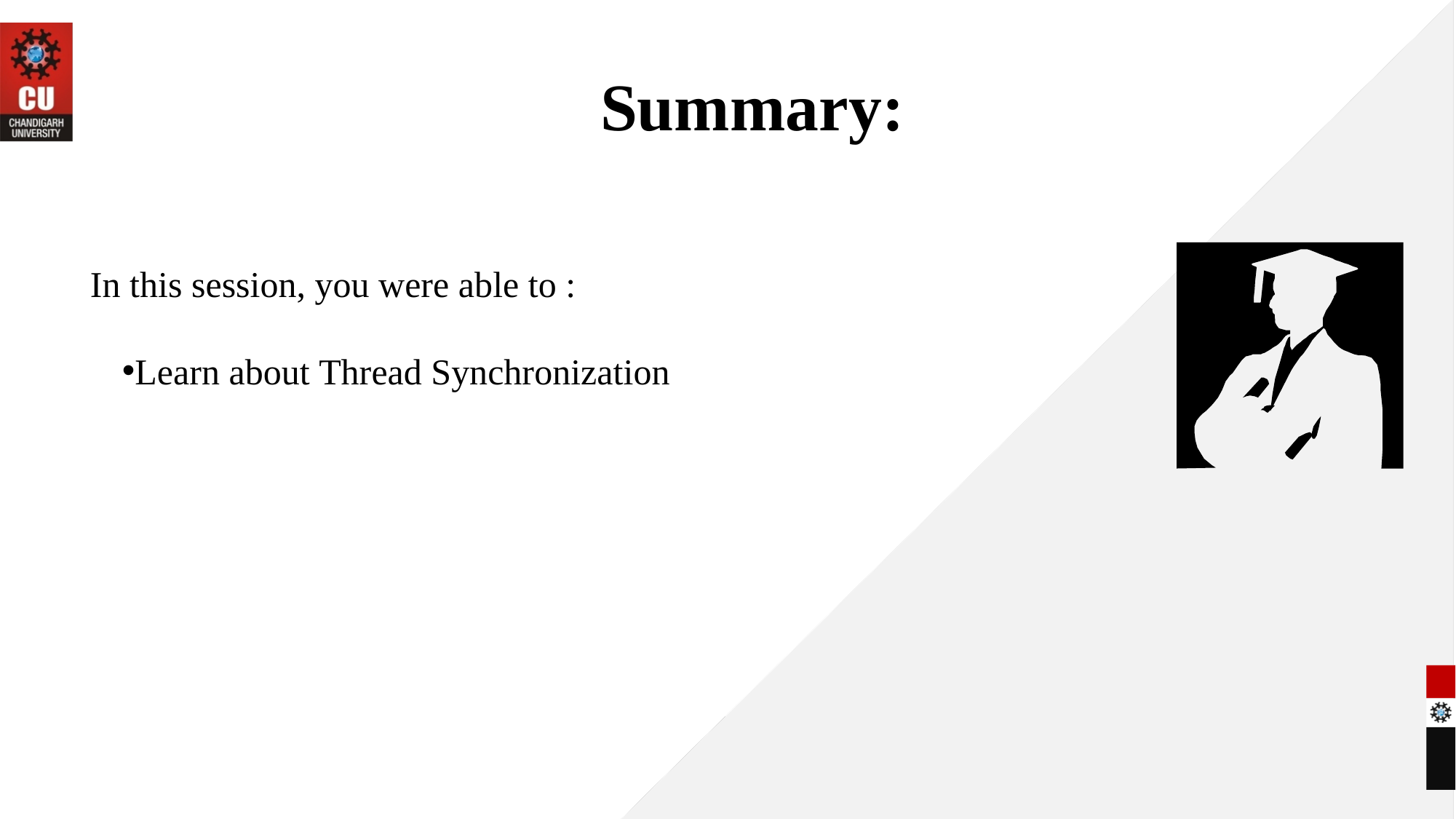

# Summary:

In this session, you were able to :

Learn about Thread Synchronization